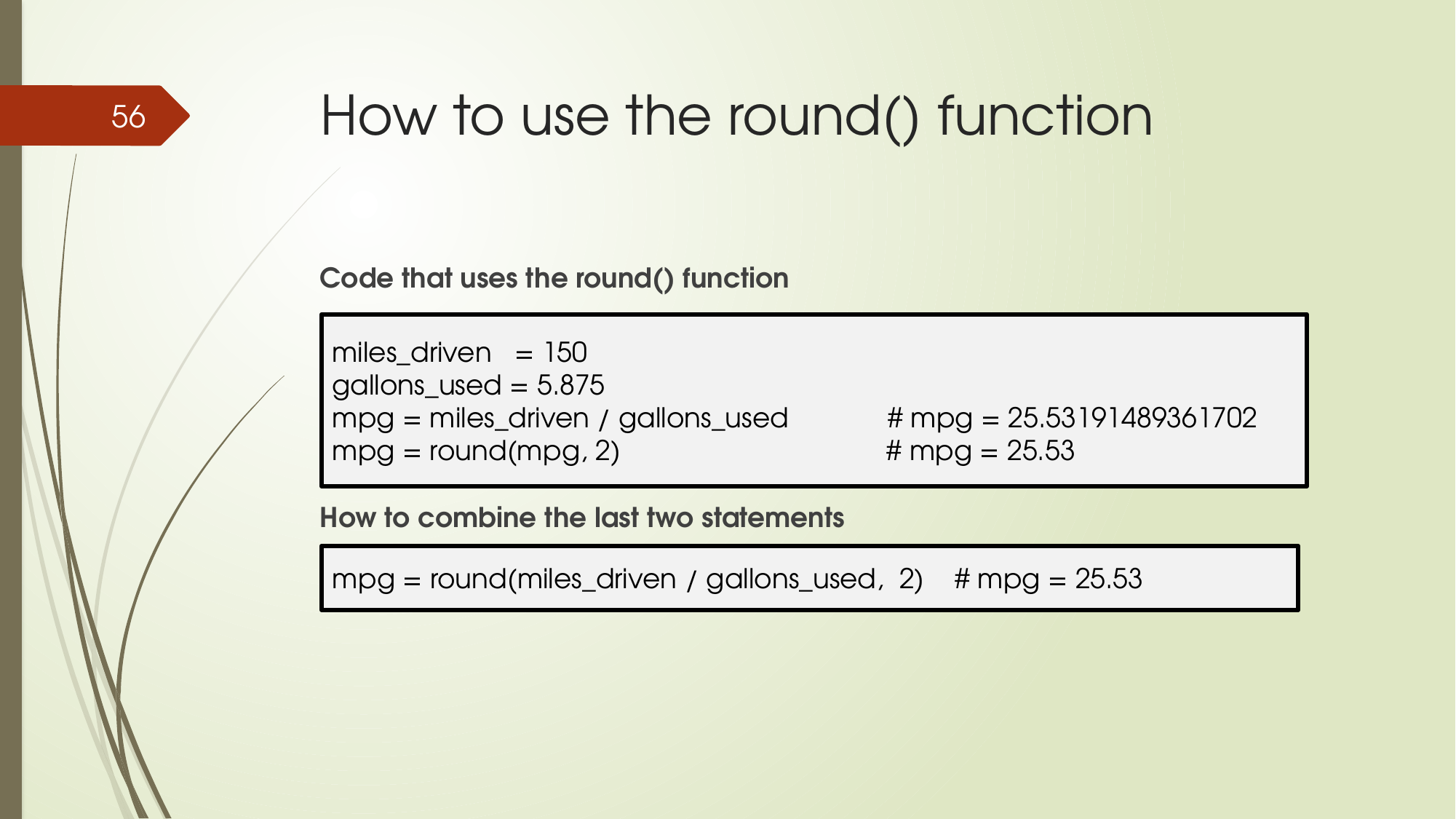

# How to use the round() function
56
Code that uses the round() function

How to combine the last two statements

miles_driven   = 150
gallons_used = 5.875
mpg = miles_driven / gallons_used             # mpg = 25.53191489361702
mpg = round(mpg, 2)                                   # mpg = 25.53
mpg = round(miles_driven / gallons_used,  2)    # mpg = 25.53